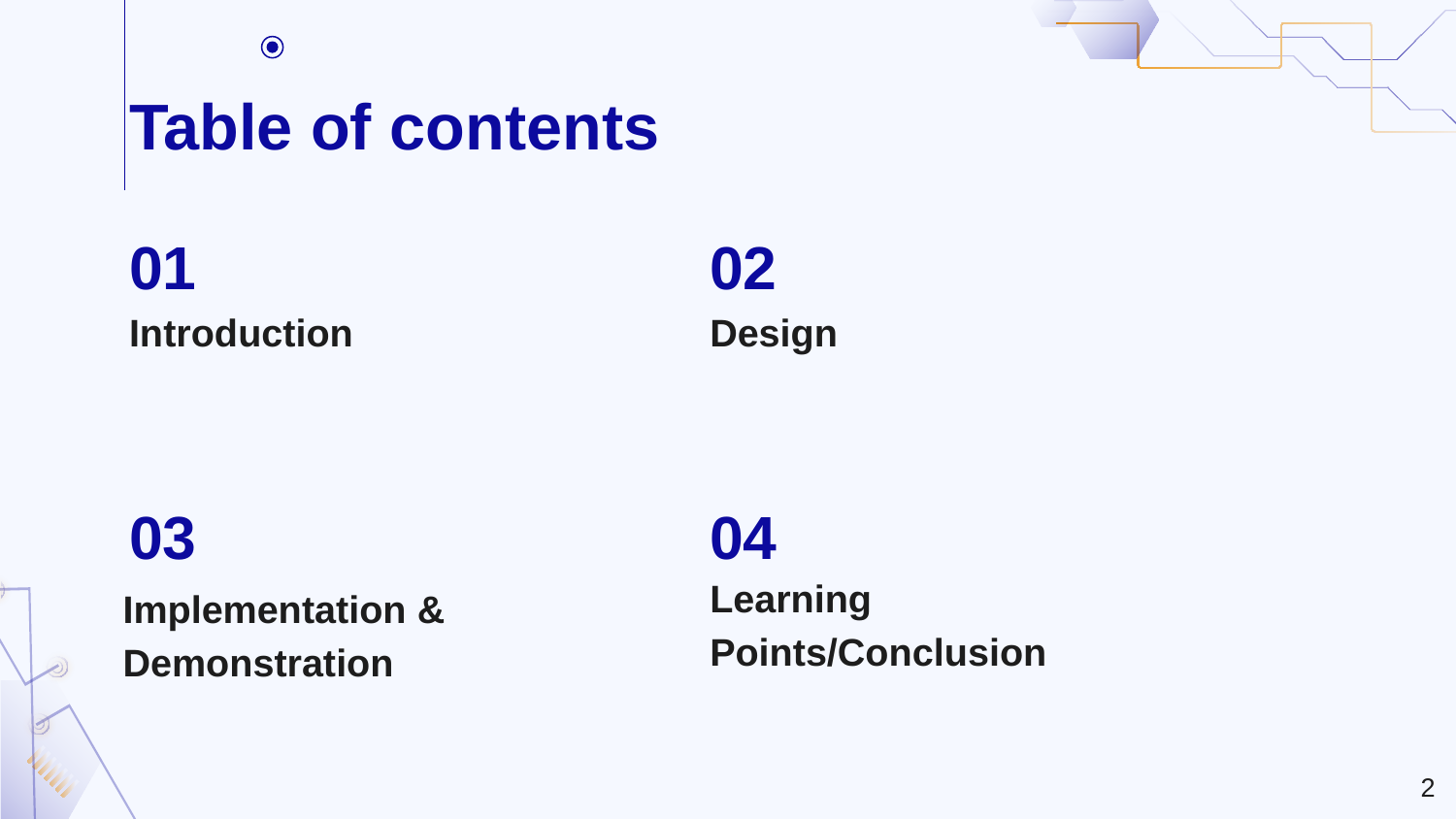

# Table of contents
01
02
Introduction
Design
03
04
Implementation & Demonstration
Learning Points/Conclusion
2